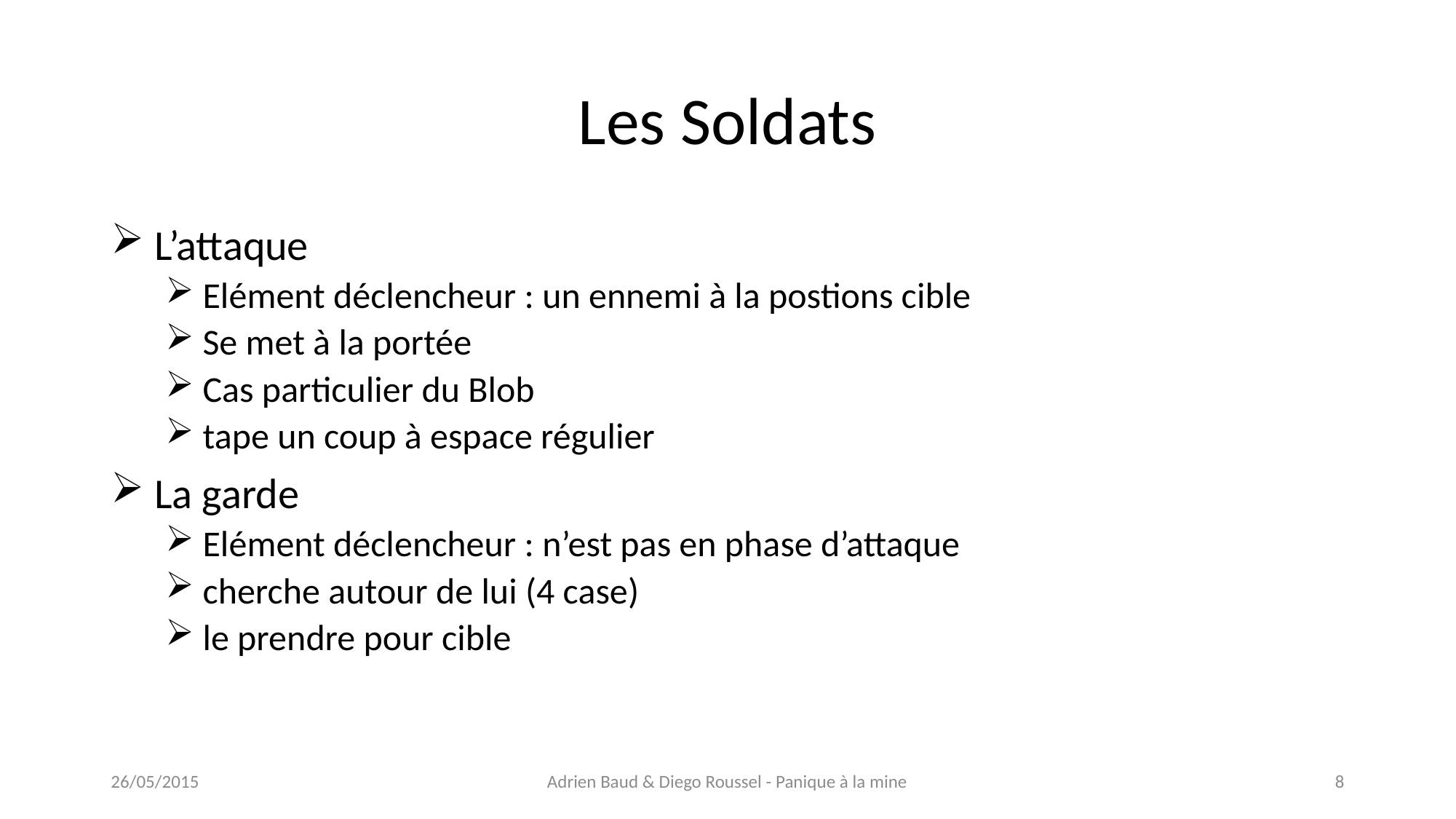

# Les Soldats
 L’attaque
 Elément déclencheur : un ennemi à la postions cible
 Se met à la portée
 Cas particulier du Blob
 tape un coup à espace régulier
 La garde
 Elément déclencheur : n’est pas en phase d’attaque
 cherche autour de lui (4 case)
 le prendre pour cible
26/05/2015
Adrien Baud & Diego Roussel - Panique à la mine
8